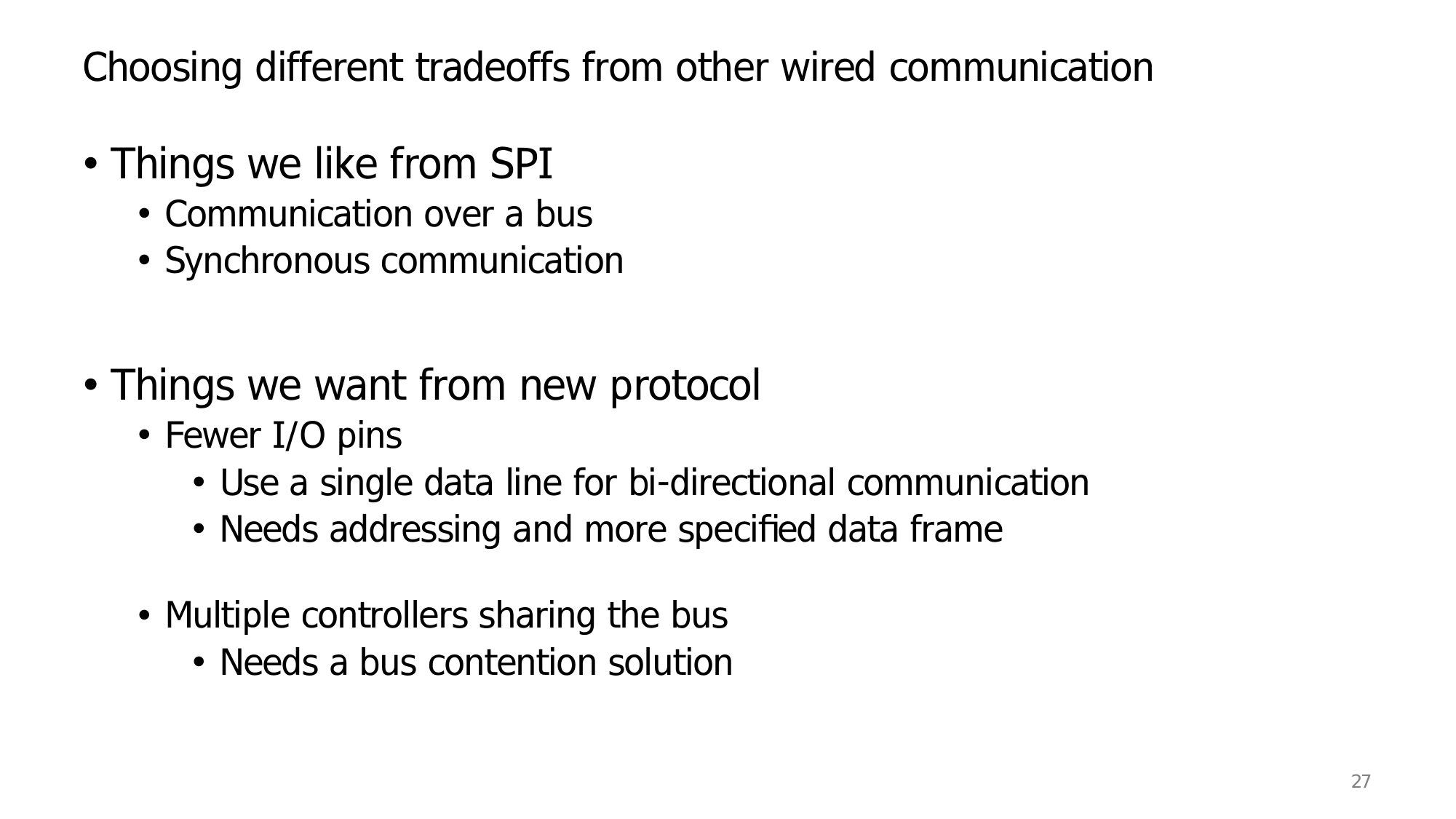

# Choosing different tradeoffs from other wired communication
Things we like from SPI
Communication over a bus
Synchronous communication

Things we want from new protocol
Fewer I/O pins
Use a single data line for bi-directional communication
Needs addressing and more specified data frame
Multiple controllers sharing the bus
Needs a bus contention solution
27